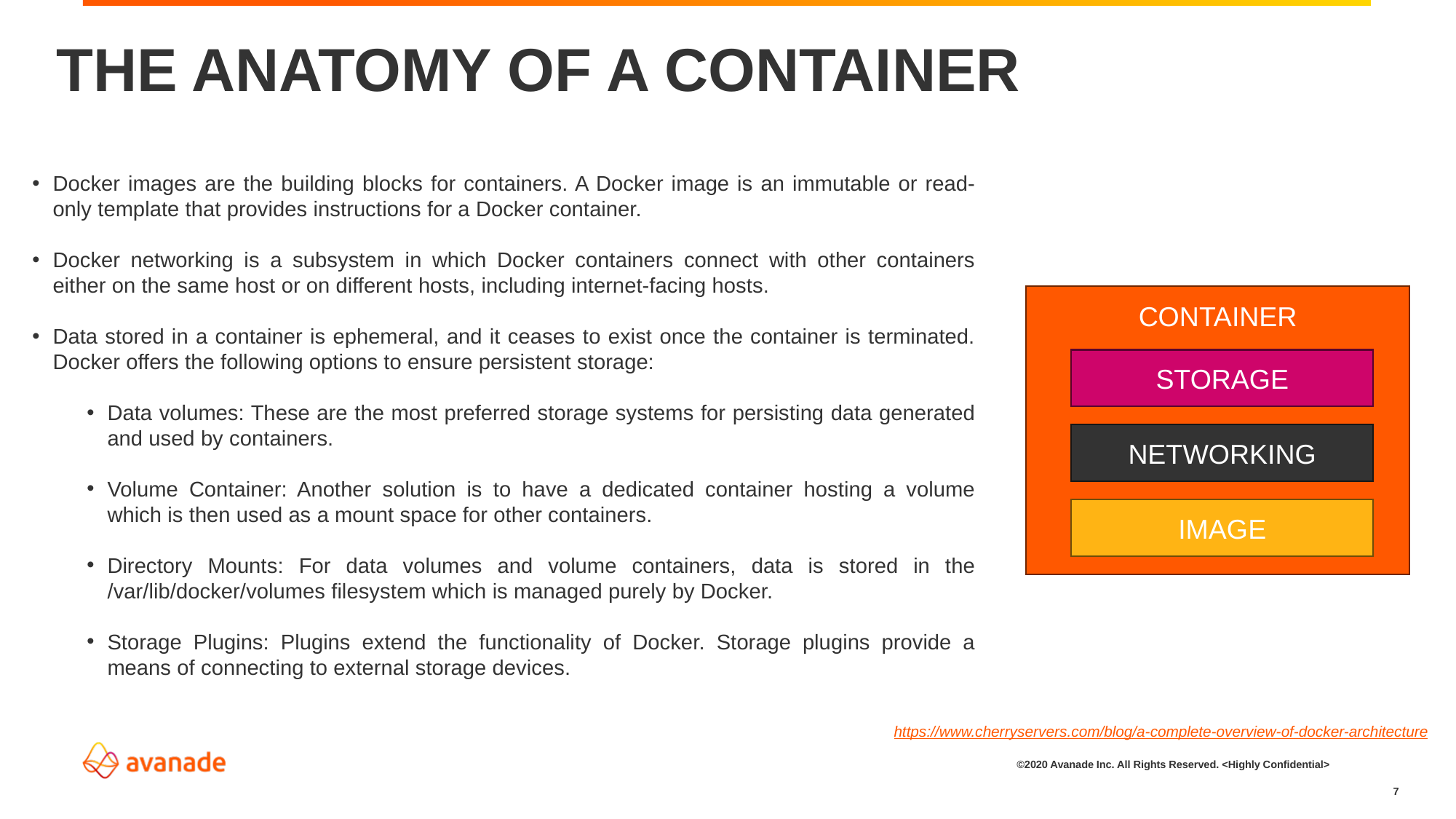

# The anatomy of a container
Docker images are the building blocks for containers. A Docker image is an immutable or read-only template that provides instructions for a Docker container.

Docker networking is a subsystem in which Docker containers connect with other containers either on the same host or on different hosts, including internet-facing hosts.

Data stored in a container is ephemeral, and it ceases to exist once the container is terminated. Docker offers the following options to ensure persistent storage:

Data volumes: These are the most preferred storage systems for persisting data generated and used by containers.

Volume Container: Another solution is to have a dedicated container hosting a volume which is then used as a mount space for other containers.

Directory Mounts: For data volumes and volume containers, data is stored in the /var/lib/docker/volumes filesystem which is managed purely by Docker.

Storage Plugins: Plugins extend the functionality of Docker. Storage plugins provide a means of connecting to external storage devices.
CONTAINER

STORAGE
NETWORKING
IMAGE
https://www.cherryservers.com/blog/a-complete-overview-of-docker-architecture

7